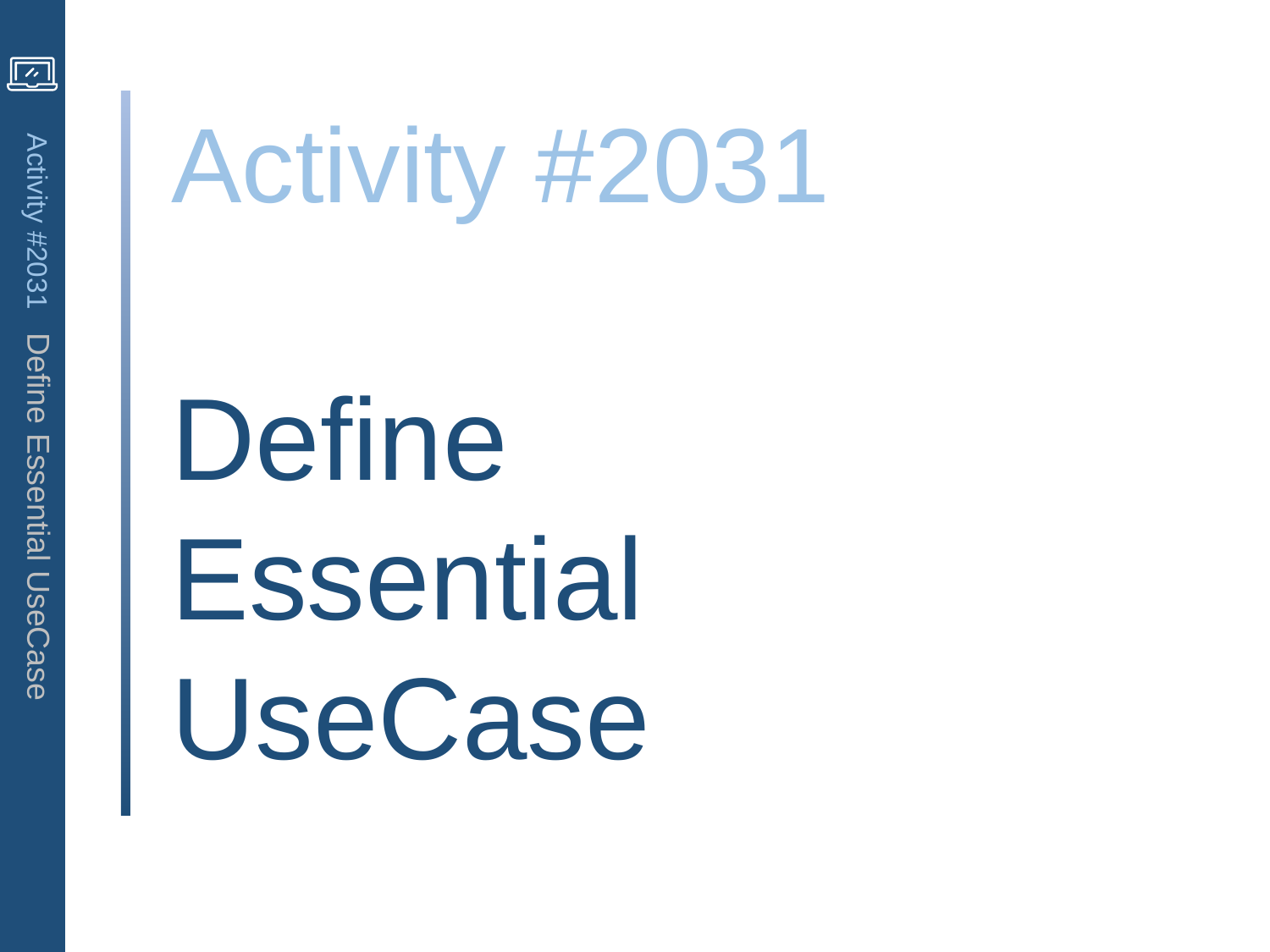

Activity #2031
Define
Essential UseCase
Activity #2031   Define Essential UseCase